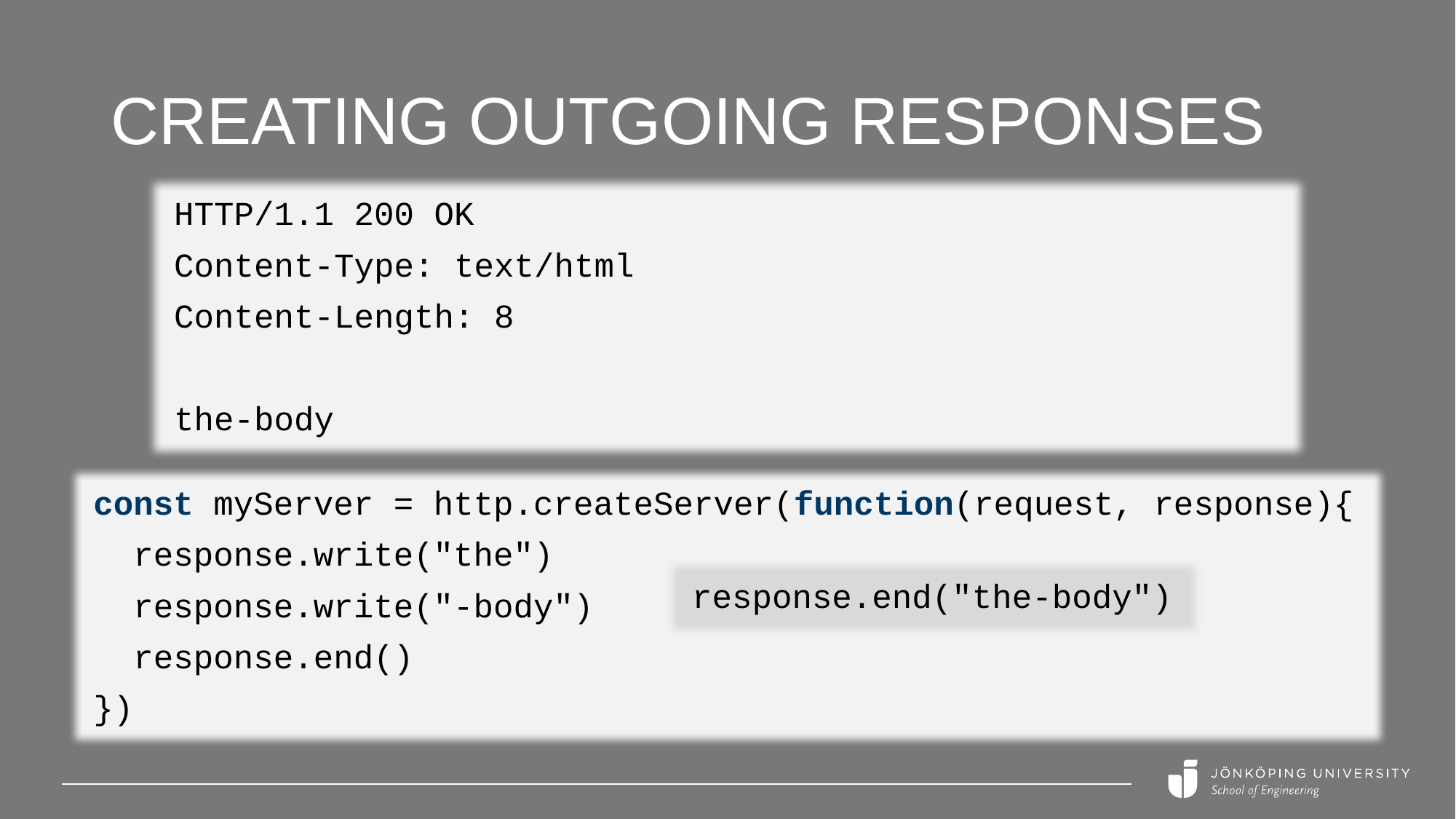

# Creating outgoing responses
HTTP/1.1 200 OK
Content-Type: text/html
Content-Length: 8

the-body
const myServer = http.createServer(function(request, response){
  response.write("the")
  response.write("-body")
  response.end()
})
response.end("the-body")